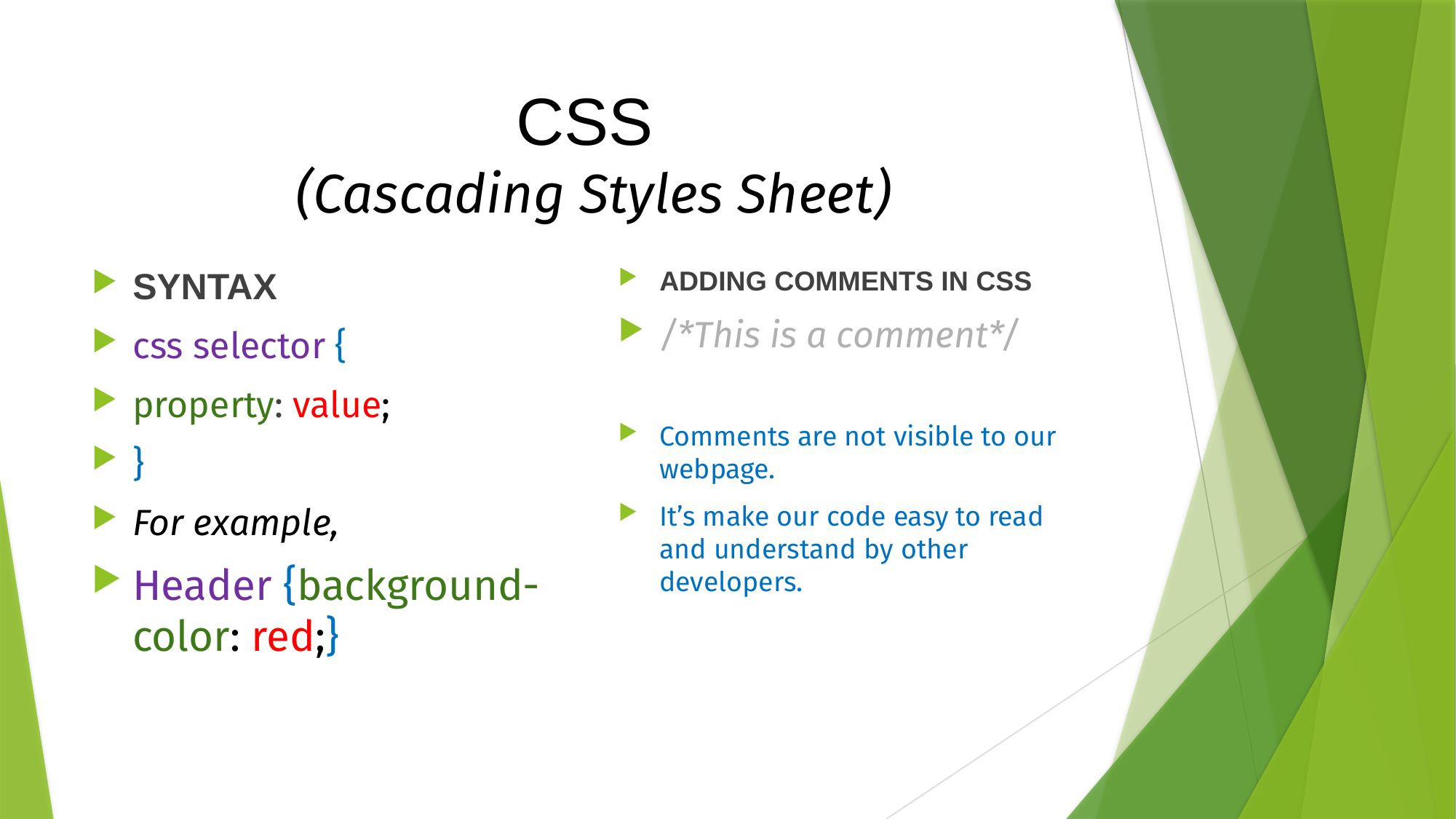

# CSS (Cascading Styles Sheet)
SYNTAX
css selector {
property: value;
}
For example,
Header {background-color: red;}
ADDING COMMENTS IN CSS
/*This is a comment*/

Comments are not visible to our webpage.
It’s make our code easy to read and understand by other developers.